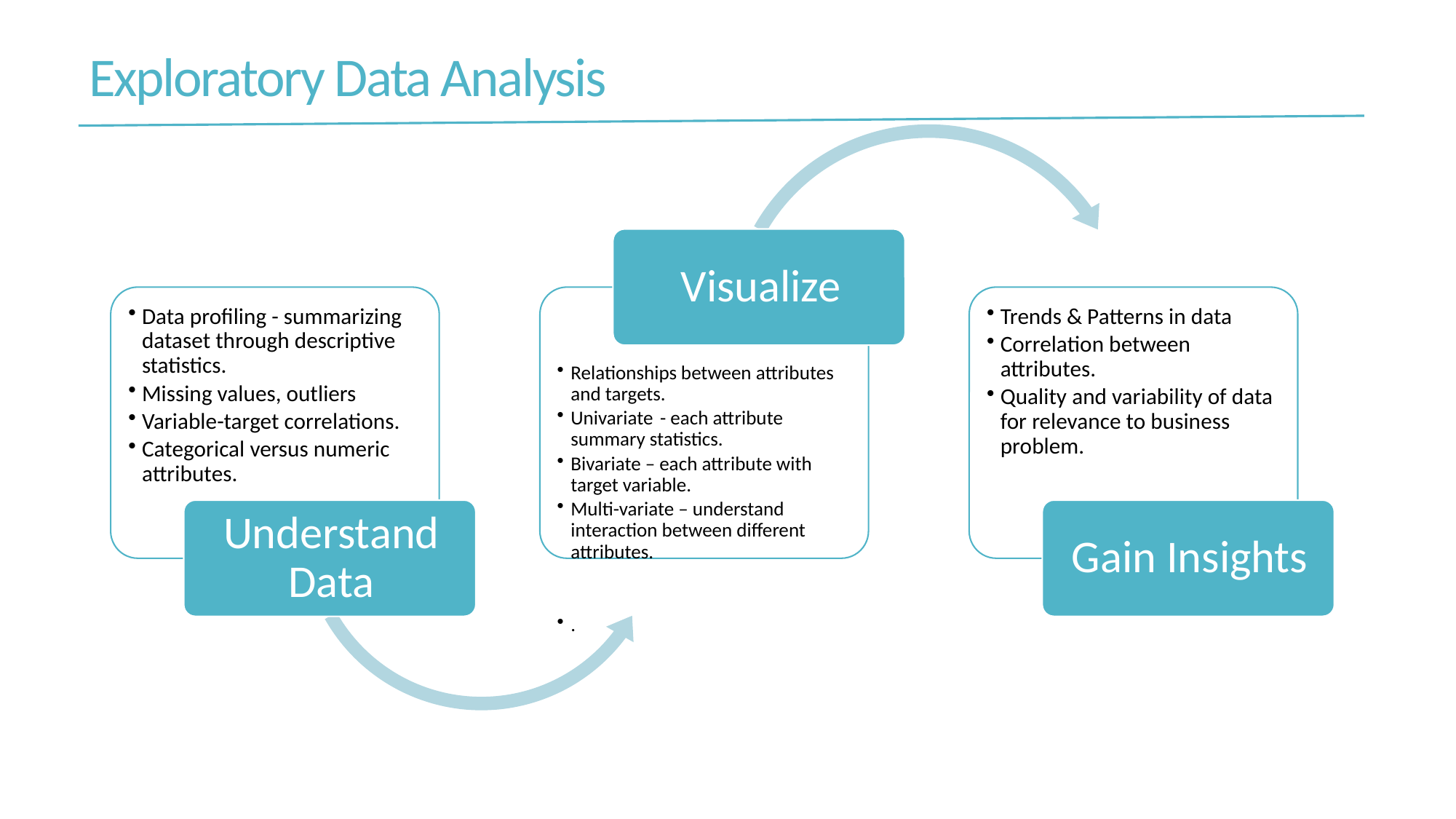

# Exploratory Data Analysis
Data profiling - summarizing dataset through descriptive statistics.
Missing values, outliers
Variable-target correlations.
Categorical versus numeric attributes.
Understand Data
Relationships between attributes and targets.
Univariate  - each attribute summary statistics.
Bivariate – each attribute with target variable.
Multi-variate – understand interaction between different attributes.

.

Visualize
Trends & Patterns in data
Correlation between attributes.
Quality and variability of data for relevance to business problem.
Gain Insights